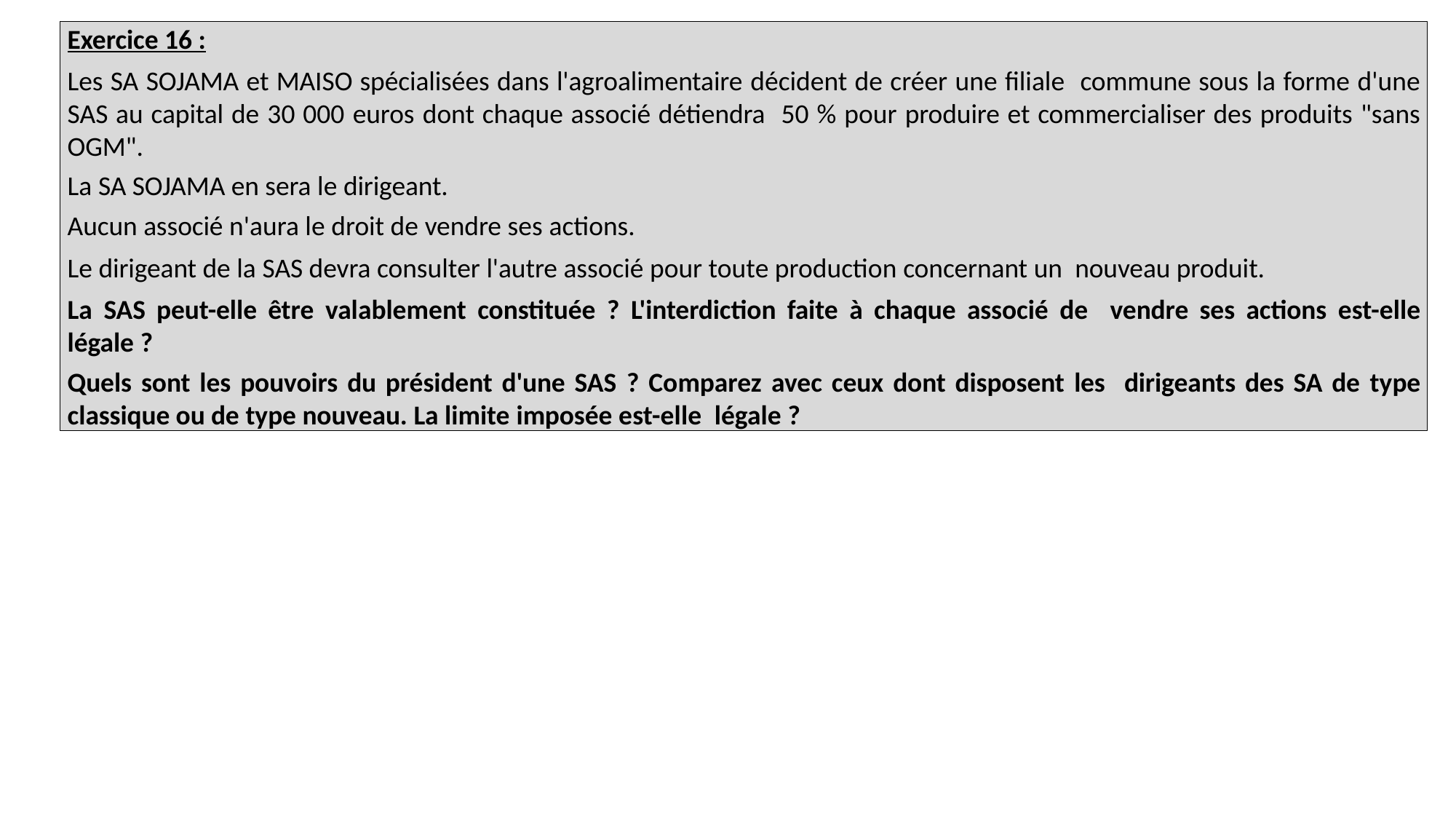

Exercice 16 :
Les SA SOJAMA et MAISO spécialisées dans l'agroalimentaire décident de créer une filiale  commune sous la forme d'une SAS au capital de 30 000 euros dont chaque associé détiendra  50 % pour produire et commercialiser des produits "sans OGM".
La SA SOJAMA en sera le dirigeant.
Aucun associé n'aura le droit de vendre ses actions.
Le dirigeant de la SAS devra consulter l'autre associé pour toute production concernant un  nouveau produit.
La SAS peut-elle être valablement constituée ? L'interdiction faite à chaque associé de  vendre ses actions est-elle légale ?
Quels sont les pouvoirs du président d'une SAS ? Comparez avec ceux dont disposent les  dirigeants des SA de type classique ou de type nouveau. La limite imposée est-elle  légale ?

86